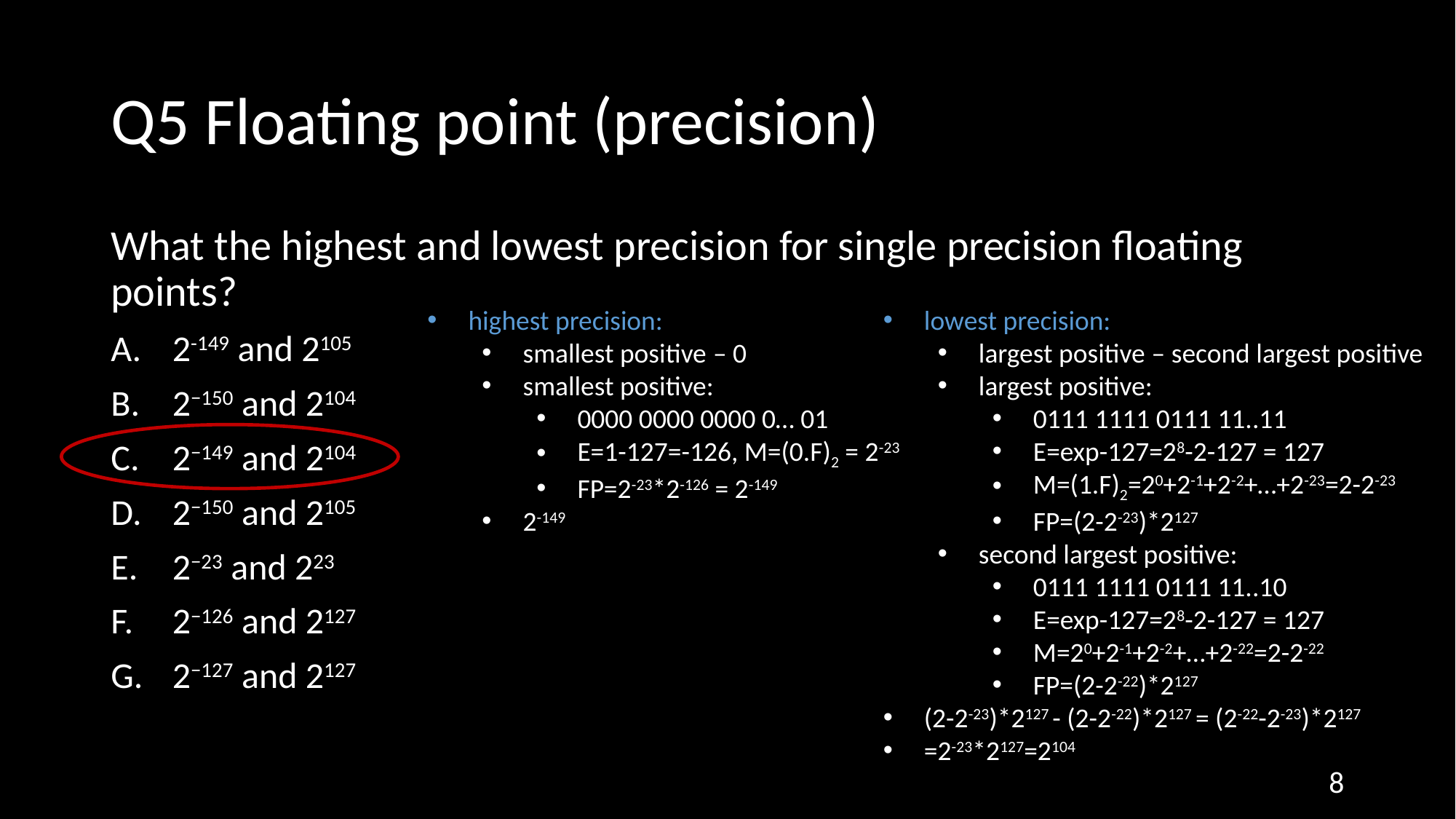

# Q5 Floating point (precision)
What the highest and lowest precision for single precision floating points?
2-149 and 2105
2−150 and 2104
2−149 and 2104
2−150 and 2105
2−23 and 223
2−126 and 2127
2−127 and 2127
highest precision:
smallest positive – 0
smallest positive:
0000 0000 0000 0… 01
E=1-127=-126, M=(0.F)2 = 2-23
FP=2-23*2-126 = 2-149
2-149

lowest precision:
largest positive – second largest positive
largest positive:
0111 1111 0111 11..11
E=exp-127=28-2-127 = 127
M=(1.F)2=20+2-1+2-2+…+2-23=2-2-23
FP=(2-2-23)*2127
second largest positive:
0111 1111 0111 11..10
E=exp-127=28-2-127 = 127
M=20+2-1+2-2+…+2-22=2-2-22
FP=(2-2-22)*2127
(2-2-23)*2127 - (2-2-22)*2127 = (2-22-2-23)*2127
=2-23*2127=2104

8